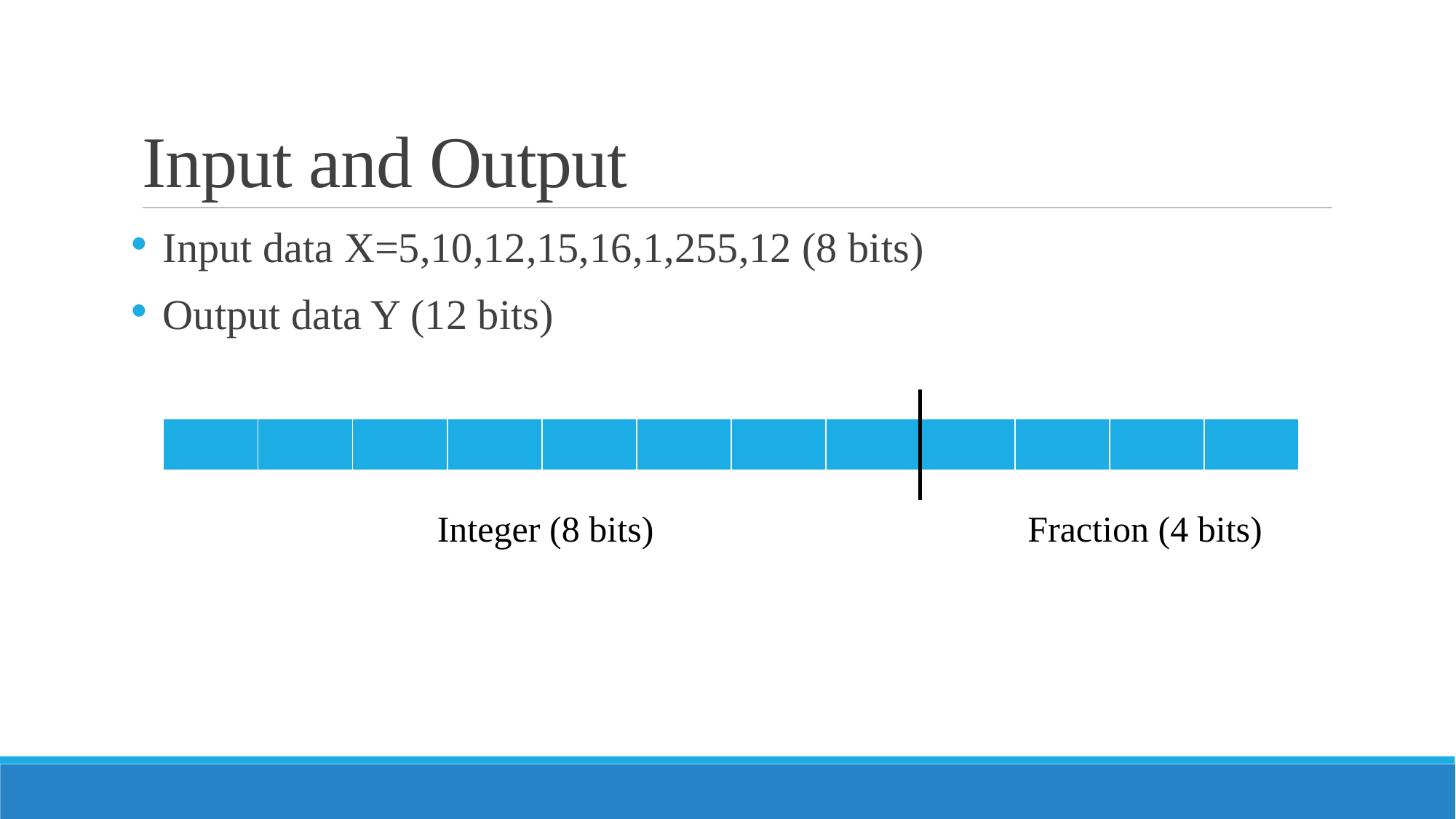

# Input and Output
 Input data X=5,10,12,15,16,1,255,12 (8 bits)
 Output data Y (12 bits)
|  |  |  |  |  |  |  |  |  |  |  |  |
| --- | --- | --- | --- | --- | --- | --- | --- | --- | --- | --- | --- |
Fraction (4 bits)
Integer (8 bits)